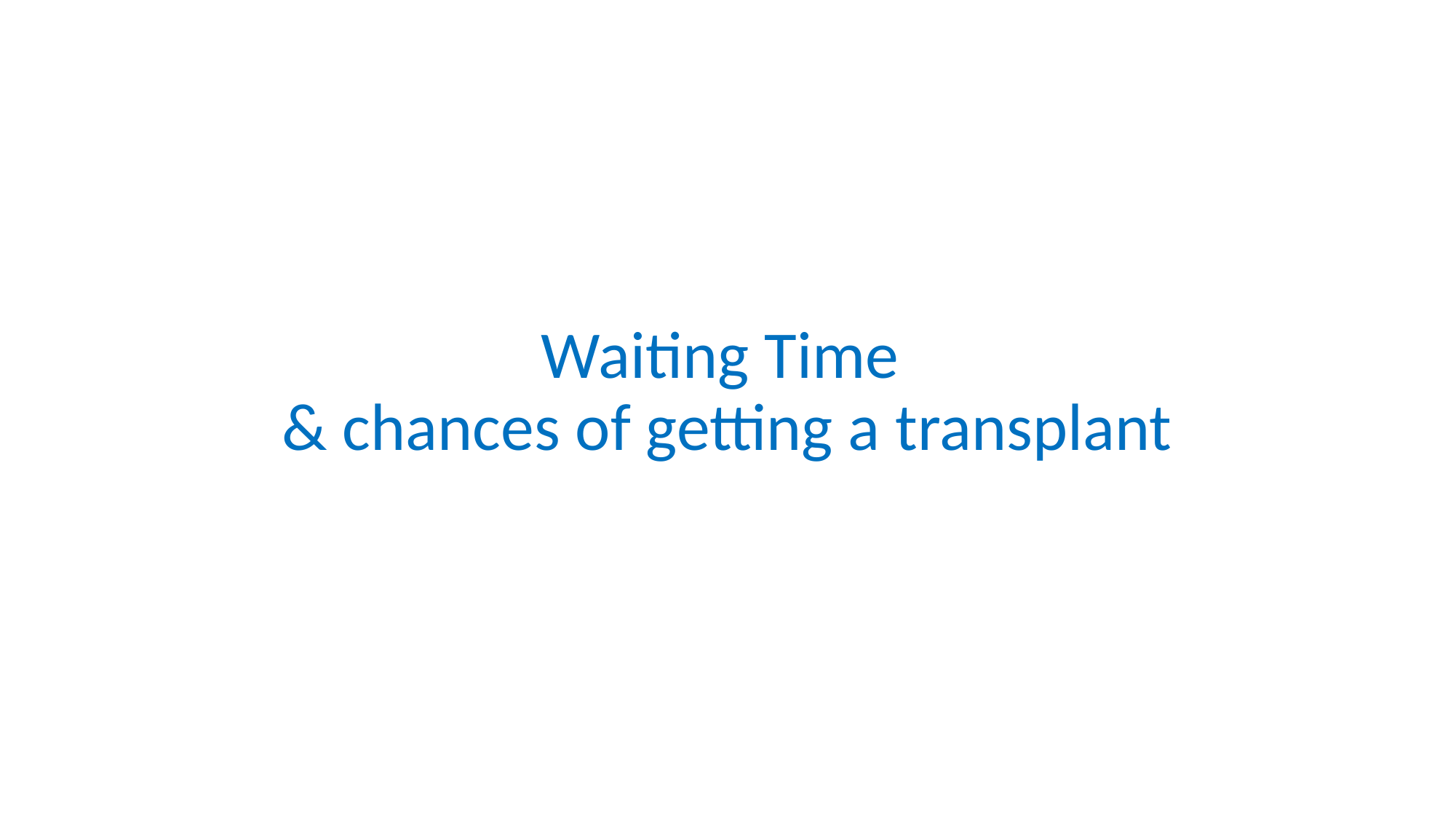

# Waiting Time & chances of getting a transplant